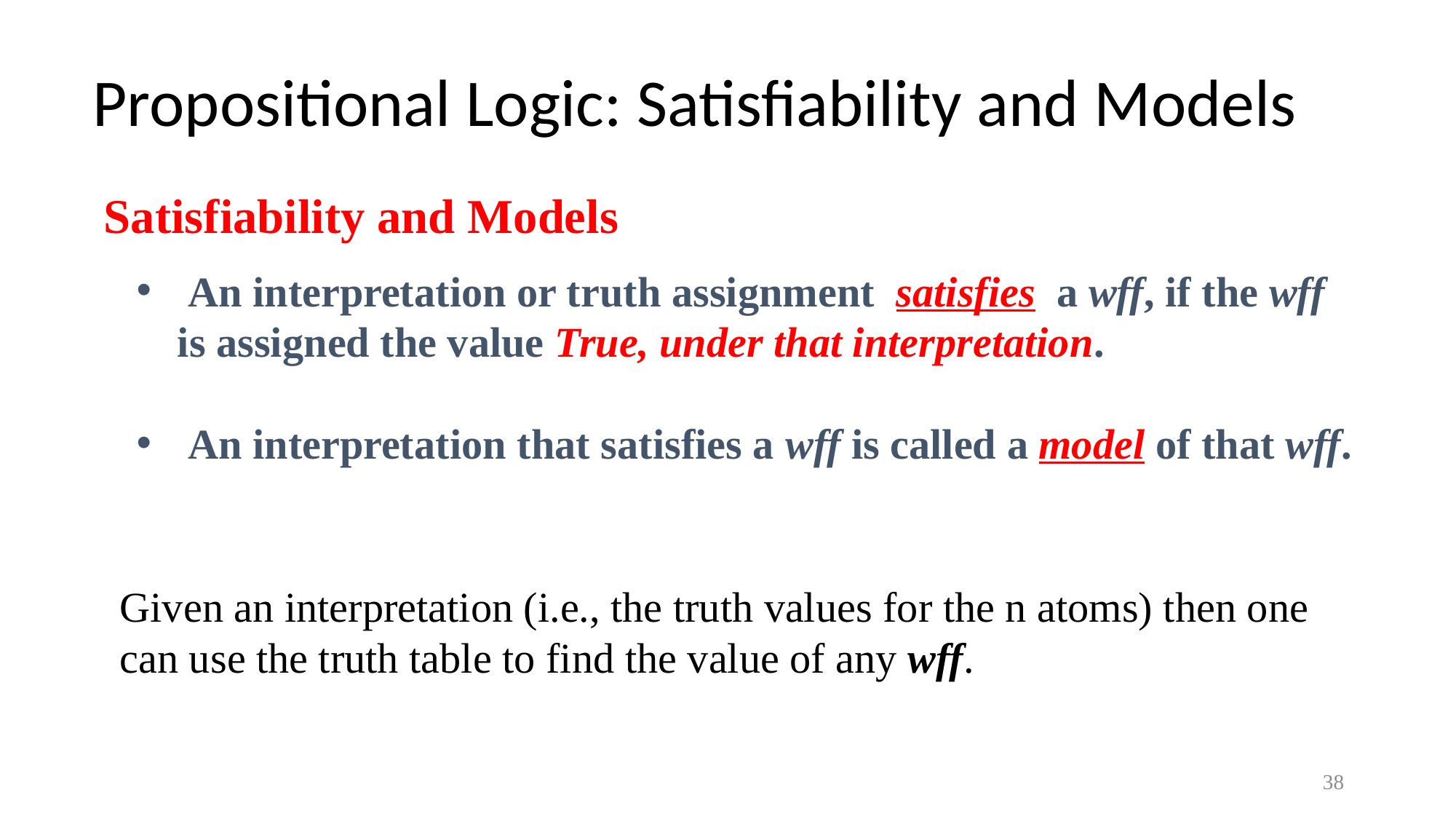

# Propositional Logic: Satisfiability and Models
Satisfiability and Models
 An interpretation or truth assignment  satisfies  a wff, if the wff is assigned the value True, under that interpretation.

 An interpretation that satisfies a wff is called a model of that wff.

Given an interpretation (i.e., the truth values for the n atoms) then one  can use the truth table to find the value of any wff.
38